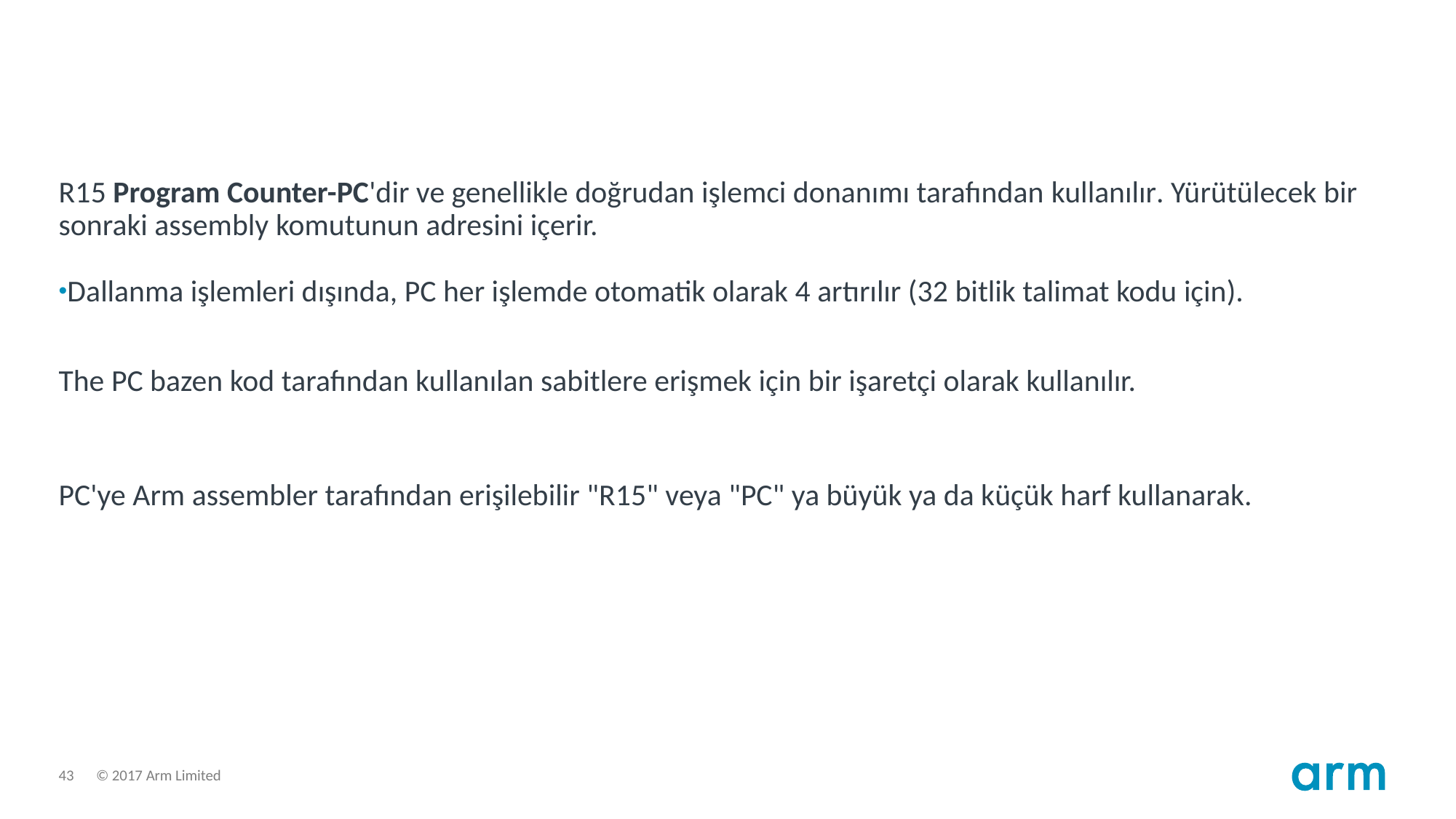

R15 Program Counter-PC'dir ve genellikle doğrudan işlemci donanımı tarafından kullanılır. Yürütülecek bir sonraki assembly komutunun adresini içerir.
Dallanma işlemleri dışında, PC her işlemde otomatik olarak 4 artırılır (32 bitlik talimat kodu için).

The PC bazen kod tarafından kullanılan sabitlere erişmek için bir işaretçi olarak kullanılır.

PC'ye Arm assembler tarafından erişilebilir "R15" veya "PC" ya büyük ya da küçük harf kullanarak.